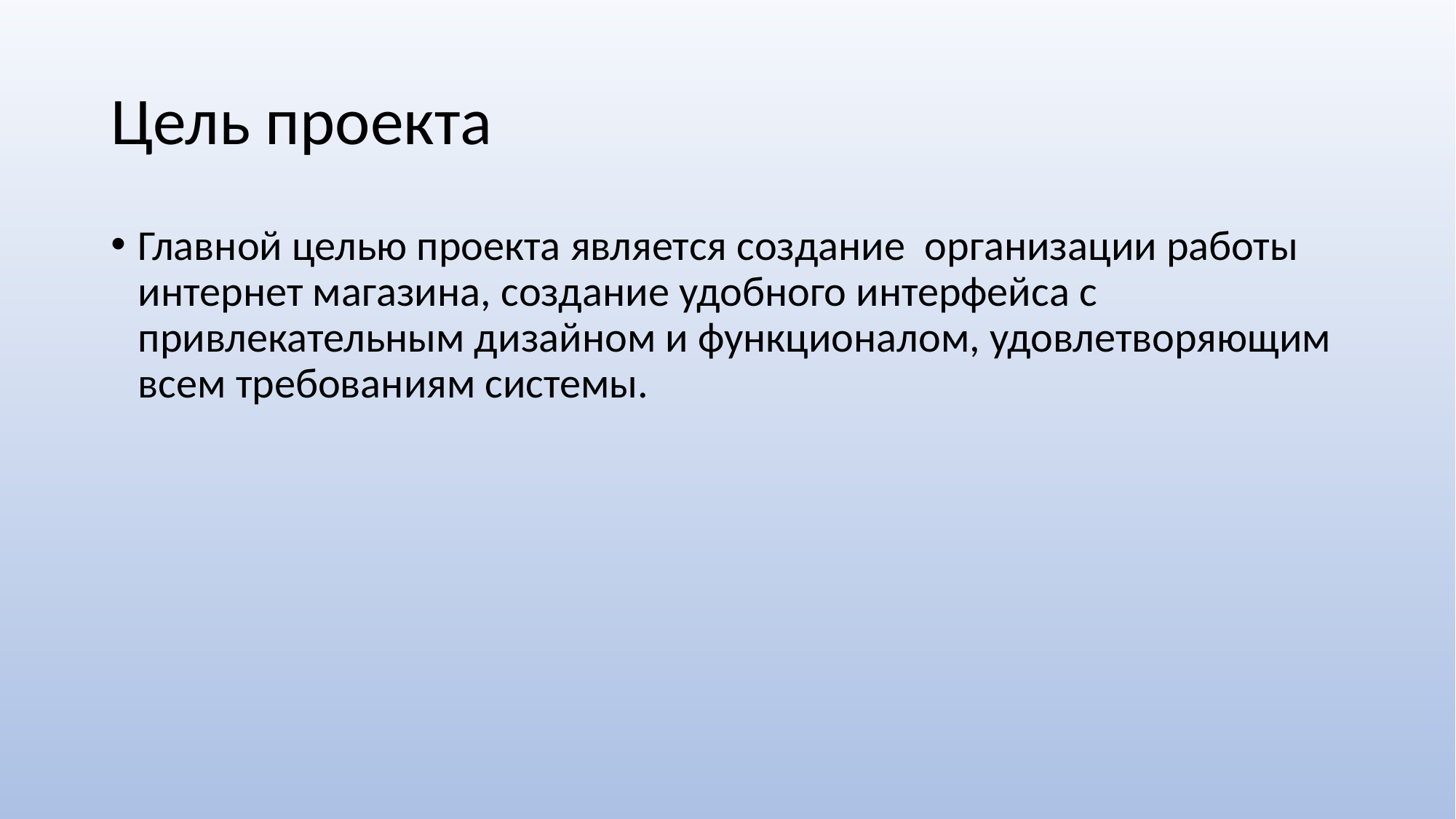

# Цель проекта
Главной целью проекта является создание  организации работы интернет магазина, создание удобного интерфейса с привлекательным дизайном и функционалом, удовлетворяющим всем требованиям системы.